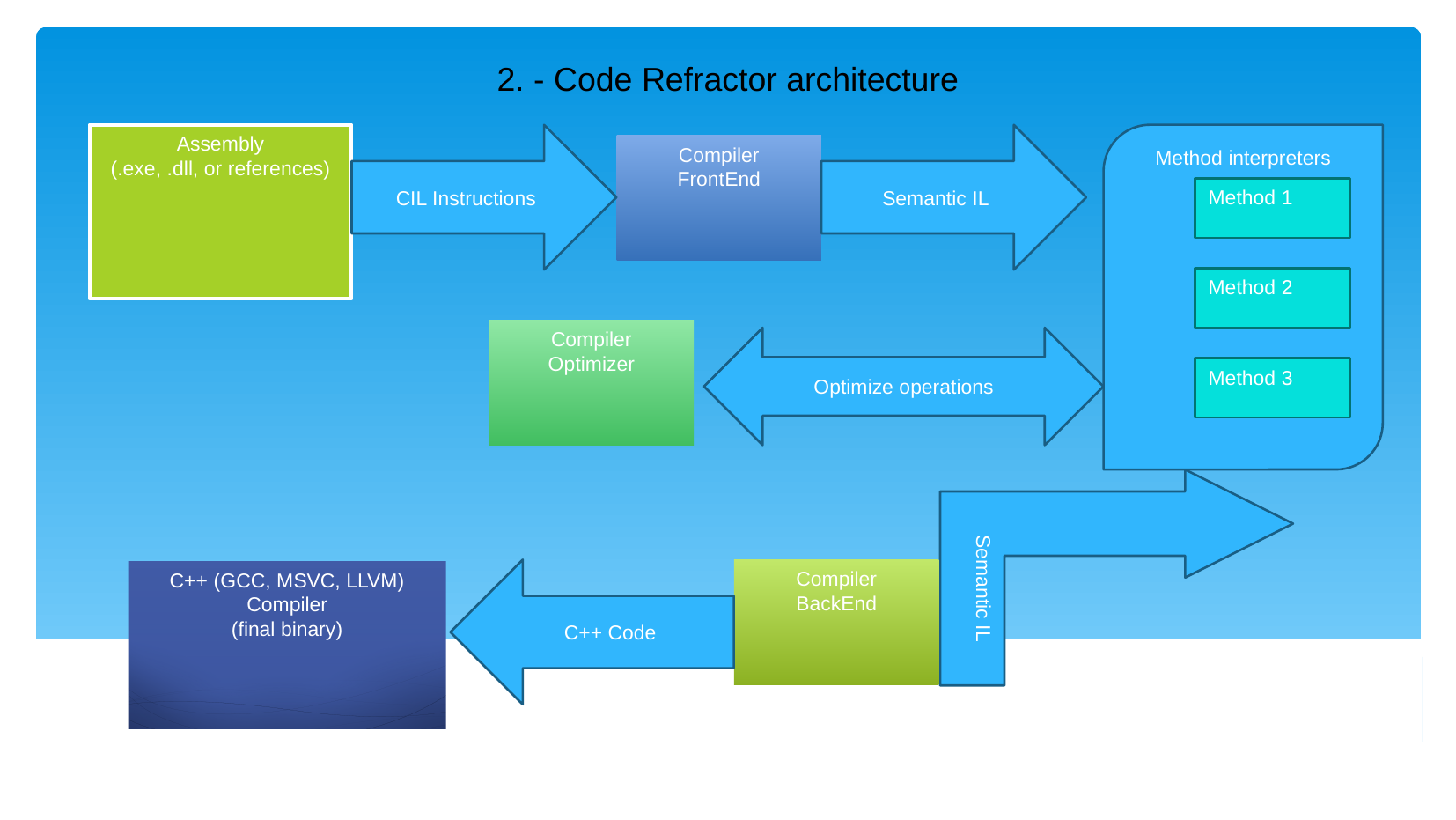

2. - Code Refractor architecture
Assembly
(.exe, .dll, or references)
CIL Instructions
Semantic IL
Method interpreters
Compiler
FrontEnd
Method 1

Method 2
Compiler
Optimizer
Optimize operations
Method 3
Semantic IL

C++ Code
Compiler
BackEnd
C++ (GCC, MSVC, LLVM)
Compiler
(final binary)